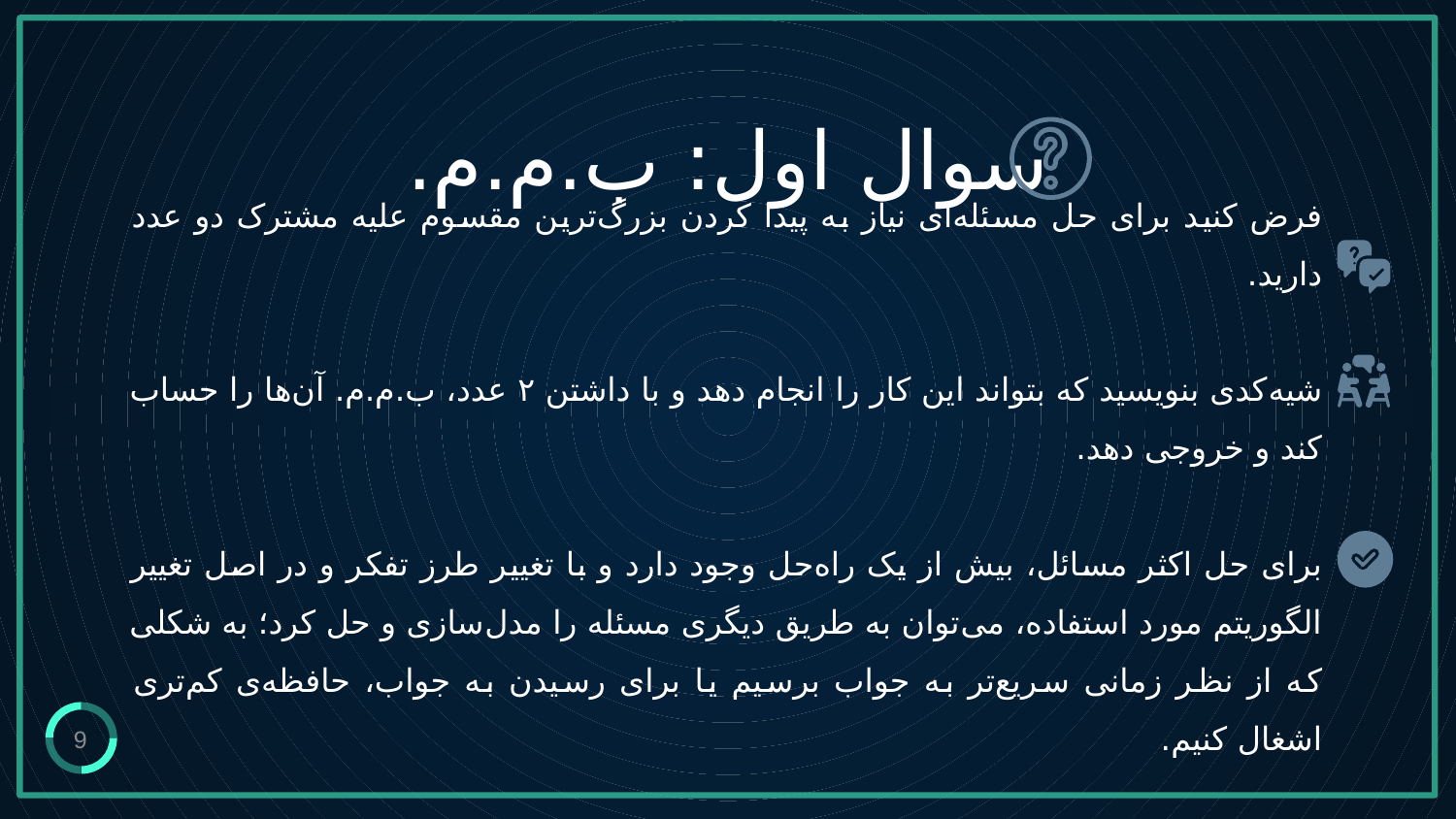

سوال اول: ب.م.م.

فرض کنید برای حل مسئله‌ای نیاز به پیدا کردن بزرگ‌ترین مقسوم علیه مشترک دو عدد دارید.

شیه‌کدی بنویسید که بتواند این کار را انجام دهد و با داشتن ۲ عدد، ب.م.م. آن‌ها را حساب کند و خروجی دهد.

برای حل اکثر مسائل، بیش‌ از یک راه‌حل وجود دارد و با تغییر طرز تفکر و در اصل تغییر الگوریتم مورد استفاده، می‌توان به طریق دیگری مسئله را مدل‌سازی و حل کرد؛ به شکلی که از نظر زمانی‌ سریع‌تر به جواب برسیم یا برای رسیدن به جواب، حافظه‌ی کم‌تری اشغال کنیم.

9